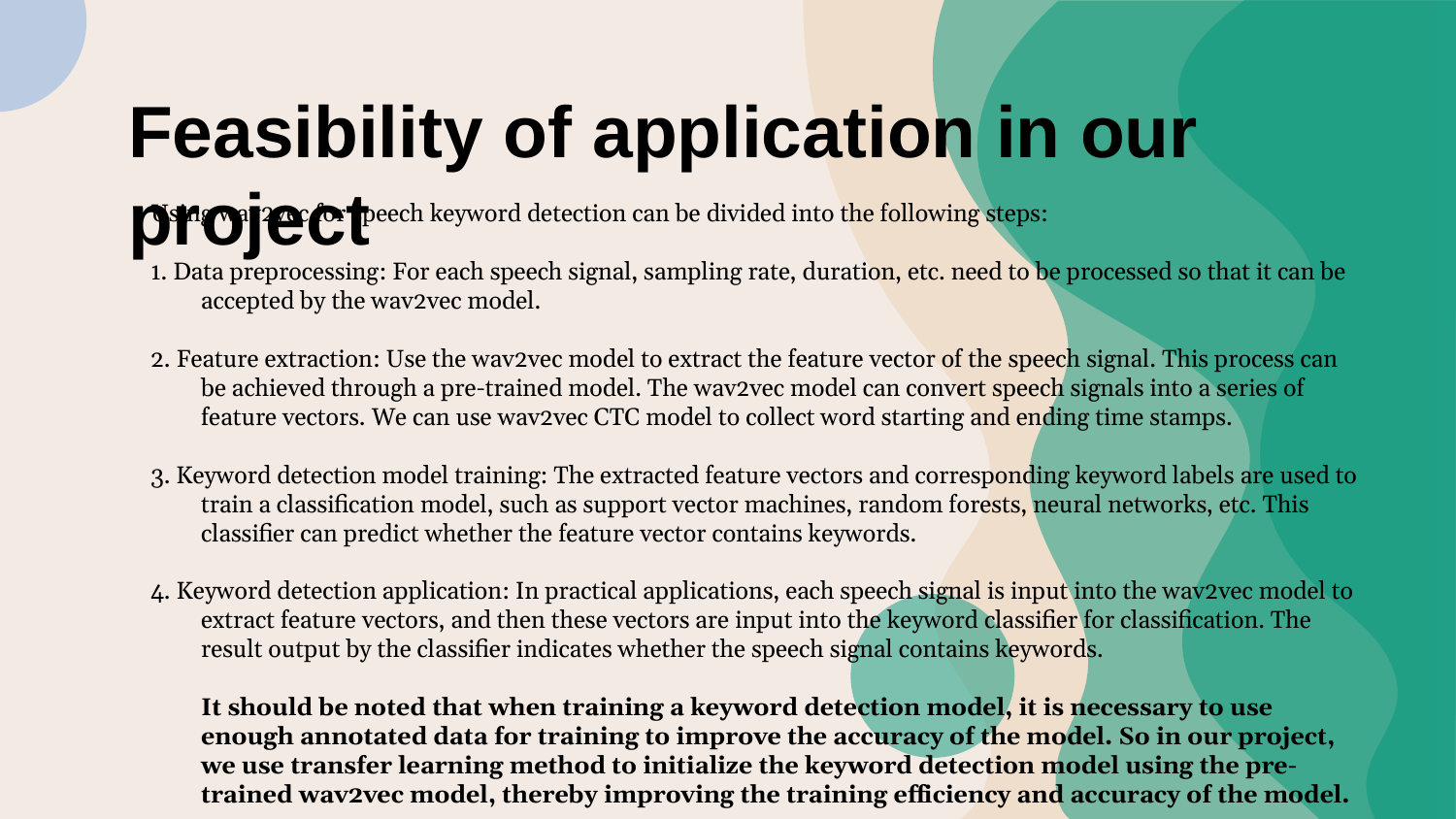

# Feasibility of application in our project
Using wav2vec for speech keyword detection can be divided into the following steps:

1. Data preprocessing: For each speech signal, sampling rate, duration, etc. need to be processed so that it can be accepted by the wav2vec model.

2. Feature extraction: Use the wav2vec model to extract the feature vector of the speech signal. This process can be achieved through a pre-trained model. The wav2vec model can convert speech signals into a series of feature vectors. We can use wav2vec CTC model to collect word starting and ending time stamps.

3. Keyword detection model training: The extracted feature vectors and corresponding keyword labels are used to train a classification model, such as support vector machines, random forests, neural networks, etc. This classifier can predict whether the feature vector contains keywords.

4. Keyword detection application: In practical applications, each speech signal is input into the wav2vec model to extract feature vectors, and then these vectors are input into the keyword classifier for classification. The result output by the classifier indicates whether the speech signal contains keywords.

	It should be noted that when training a keyword detection model, it is necessary to use enough annotated data for training to improve the accuracy of the model. So in our project, we use transfer learning method to initialize the keyword detection model using the pre-trained wav2vec model, thereby improving the training efficiency and accuracy of the model.